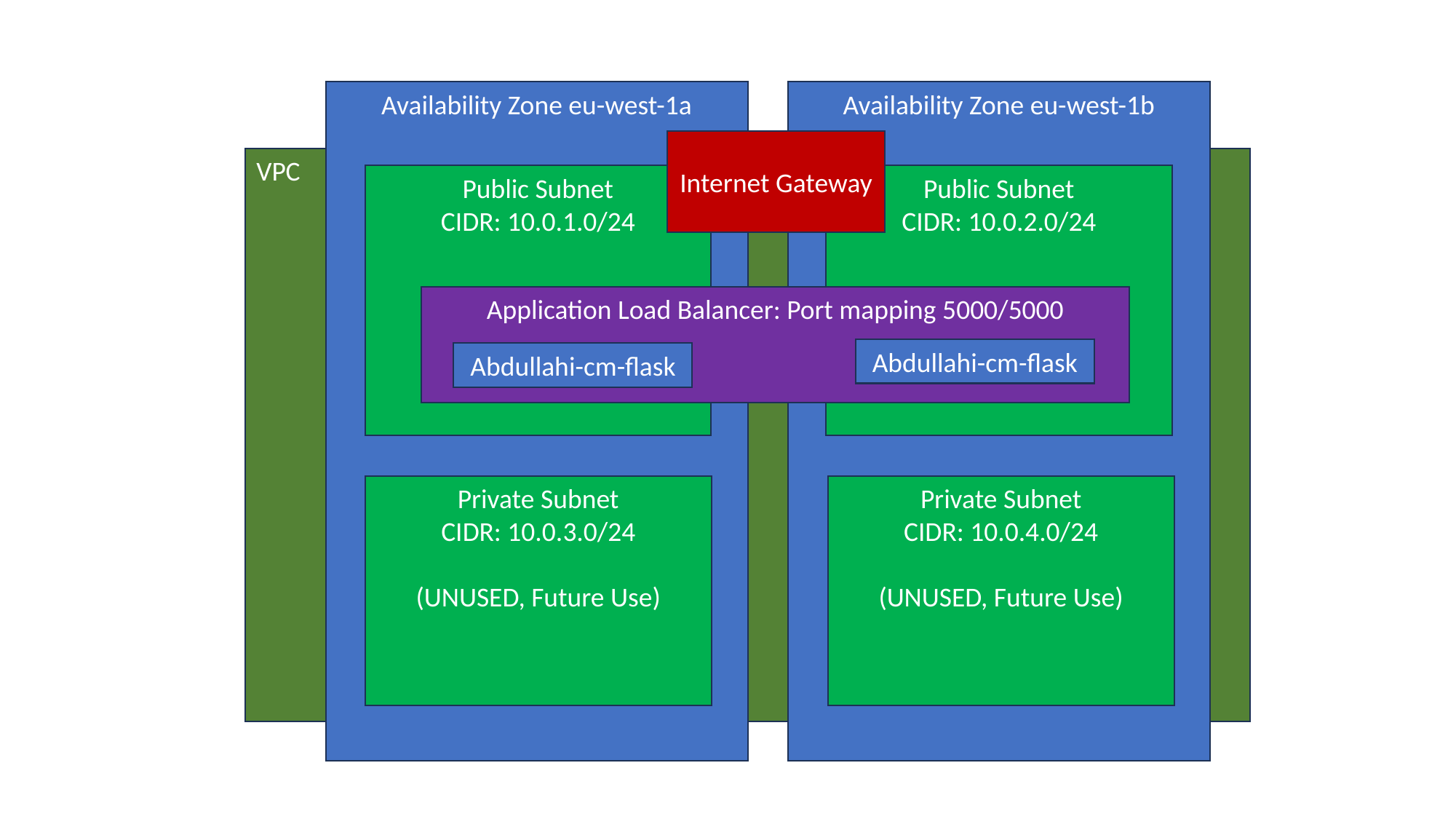

Availability Zone eu-west-1a
Availability Zone eu-west-1b
Internet Gateway
VPC
Public Subnet
CIDR: 10.0.1.0/24
Public Subnet
CIDR: 10.0.2.0/24
Application Load Balancer: Port mapping 5000/5000
Abdullahi-cm-flask
Abdullahi-cm-flask
Private Subnet
CIDR: 10.0.4.0/24

(UNUSED, Future Use)
Private Subnet
CIDR: 10.0.3.0/24

(UNUSED, Future Use)